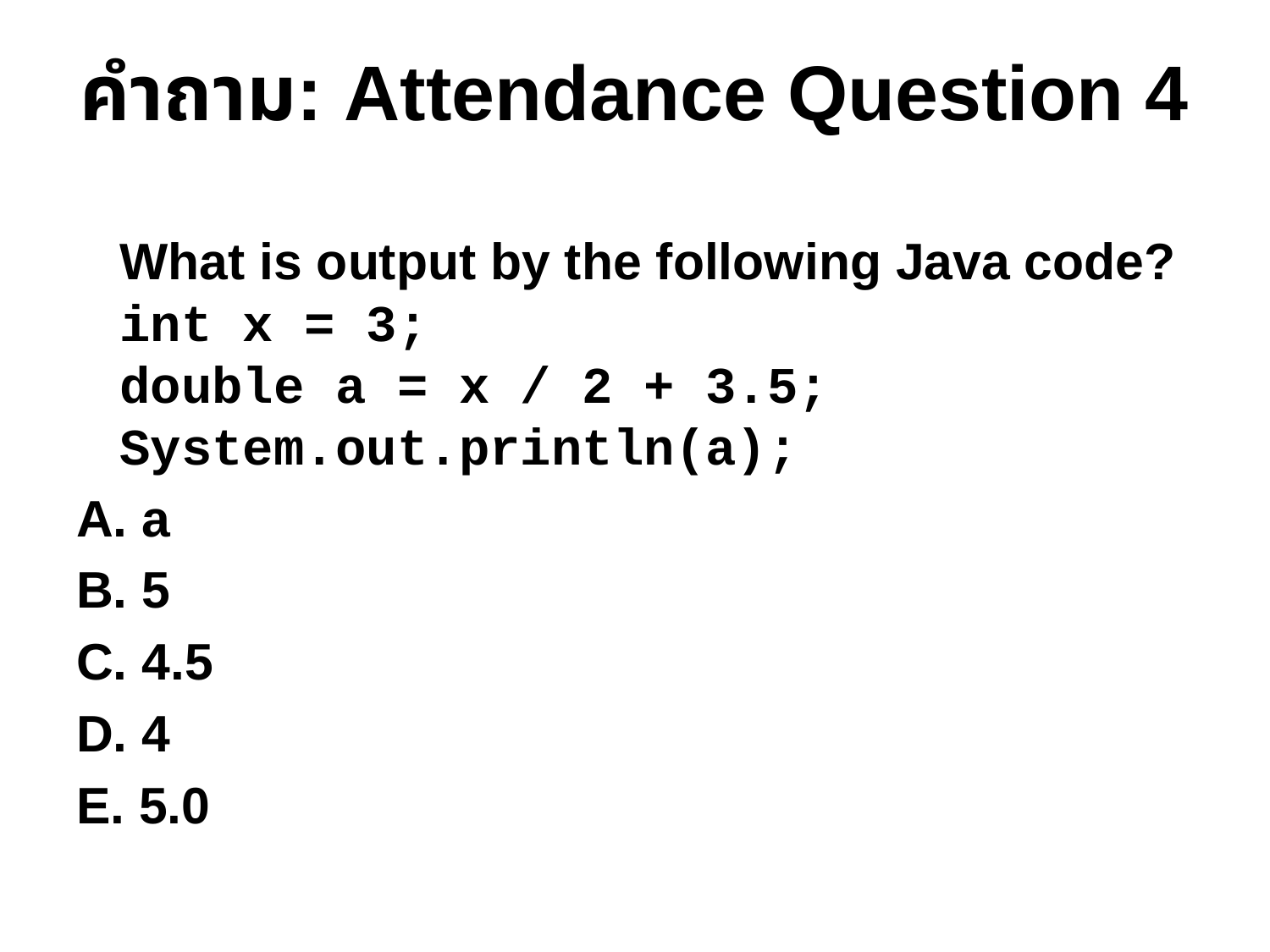

# คำถาม: Attendance Question 4
	What is output by the following Java code?
int x = 3;
double a = x / 2 + 3.5;
System.out.println(a);
A. a
B. 5
C. 4.5
D. 4
E. 5.0